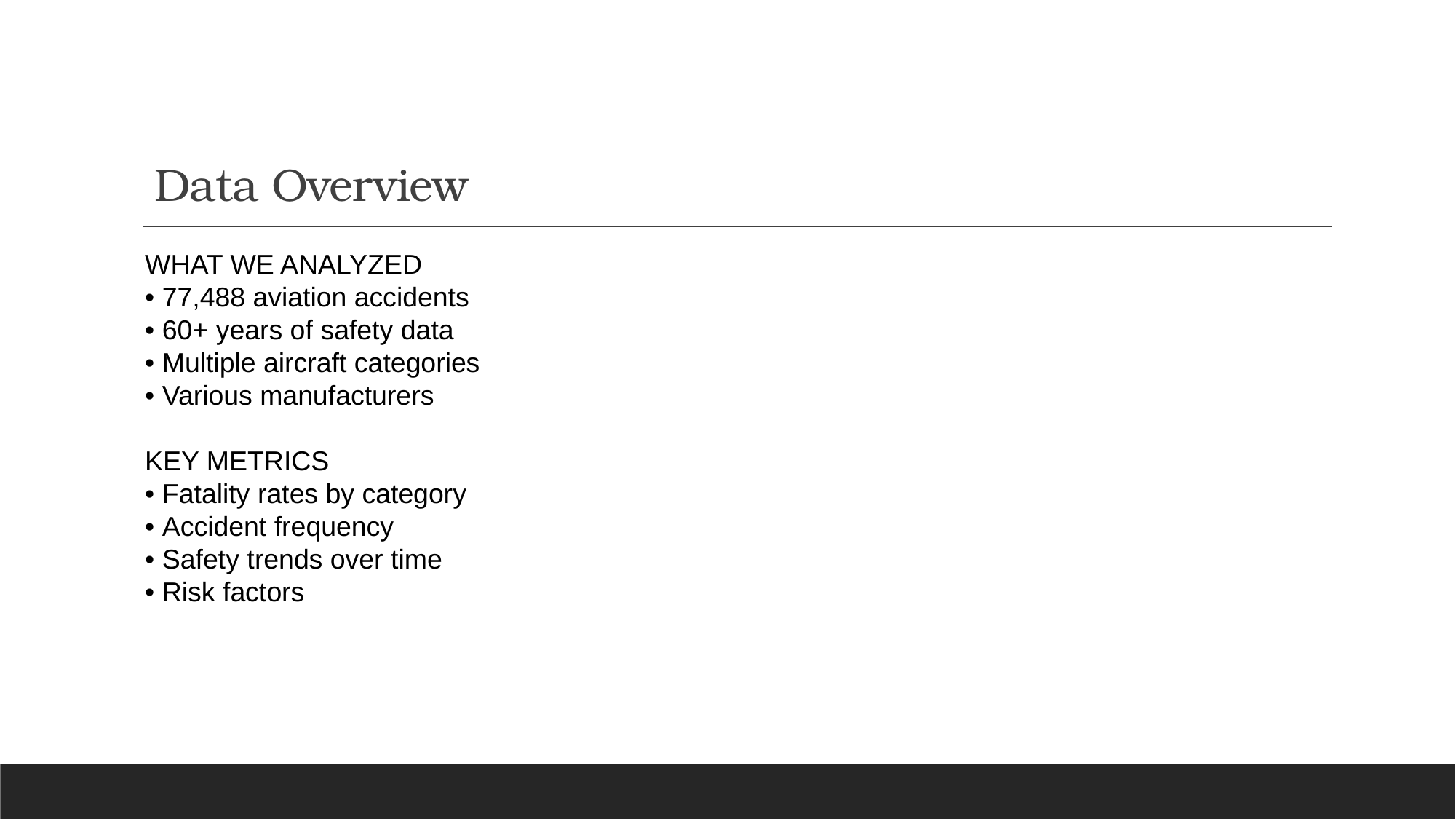

# Data Overview
WHAT WE ANALYZED
• 77,488 aviation accidents
• 60+ years of safety data
• Multiple aircraft categories
• Various manufacturers

KEY METRICS
• Fatality rates by category
• Accident frequency
• Safety trends over time
• Risk factors